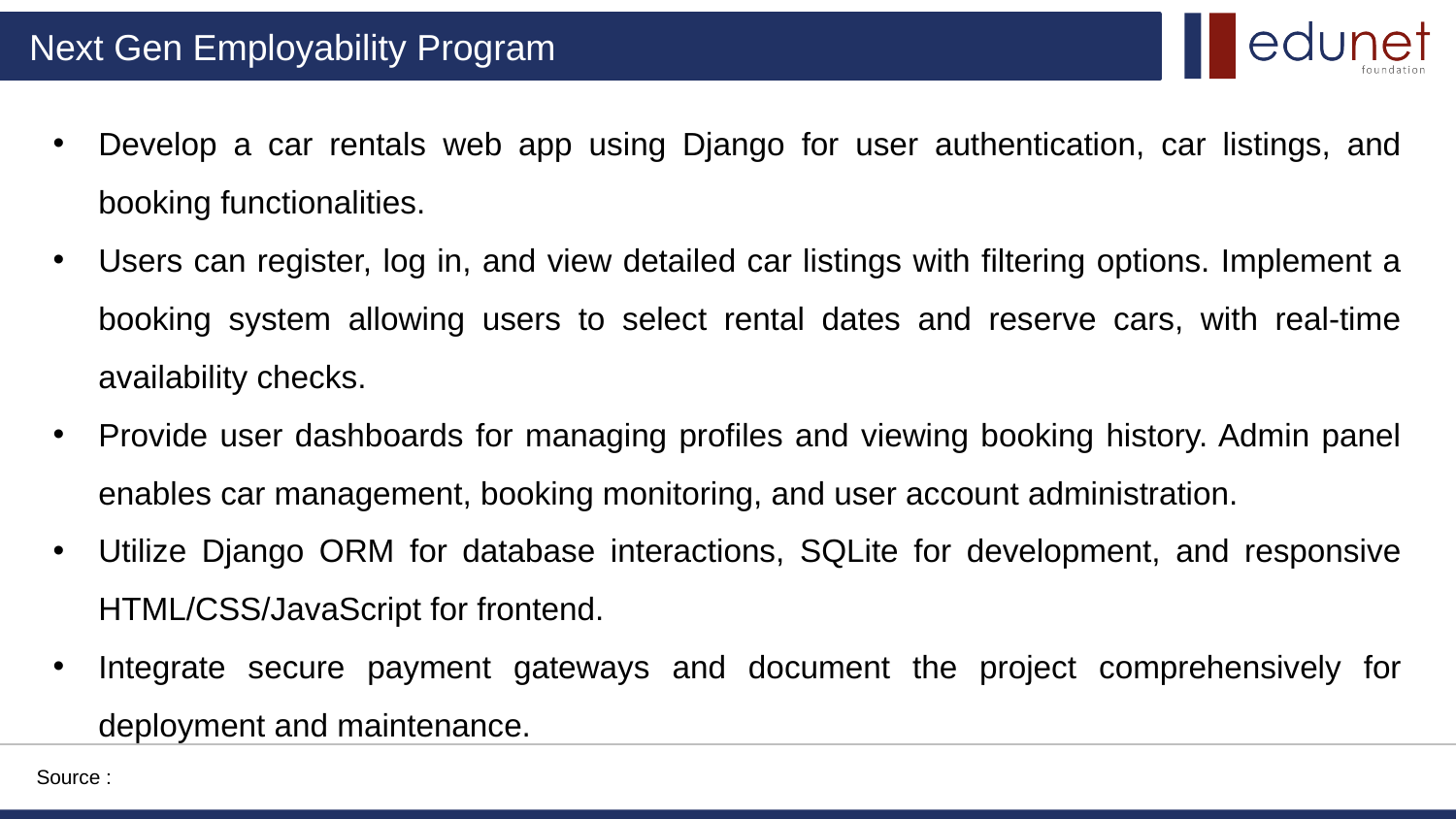

Develop a car rentals web app using Django for user authentication, car listings, and booking functionalities.
Users can register, log in, and view detailed car listings with filtering options. Implement a booking system allowing users to select rental dates and reserve cars, with real-time availability checks.
Provide user dashboards for managing profiles and viewing booking history. Admin panel enables car management, booking monitoring, and user account administration.
Utilize Django ORM for database interactions, SQLite for development, and responsive HTML/CSS/JavaScript for frontend.
Integrate secure payment gateways and document the project comprehensively for deployment and maintenance.

Source :